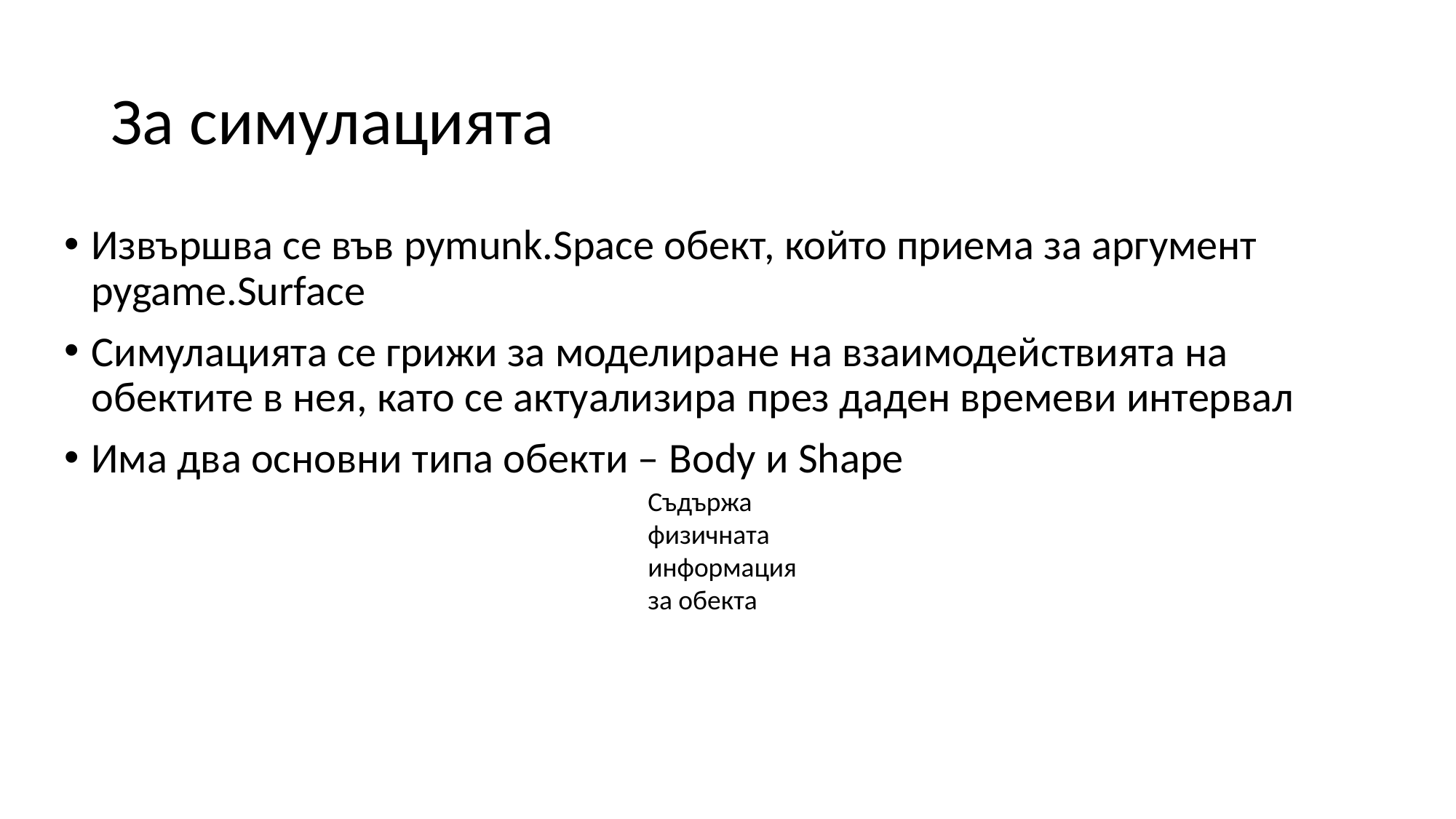

# За симулацията
Извършва се във pymunk.Space обект, който приема за аргумент pygame.Surface
Симулацията се грижи за моделиране на взаимодействията на обектите в нея, като се актуализира през даден времеви интервал
Има два основни типа обекти – Body и Shape

Съдържа физичната информация за обекта